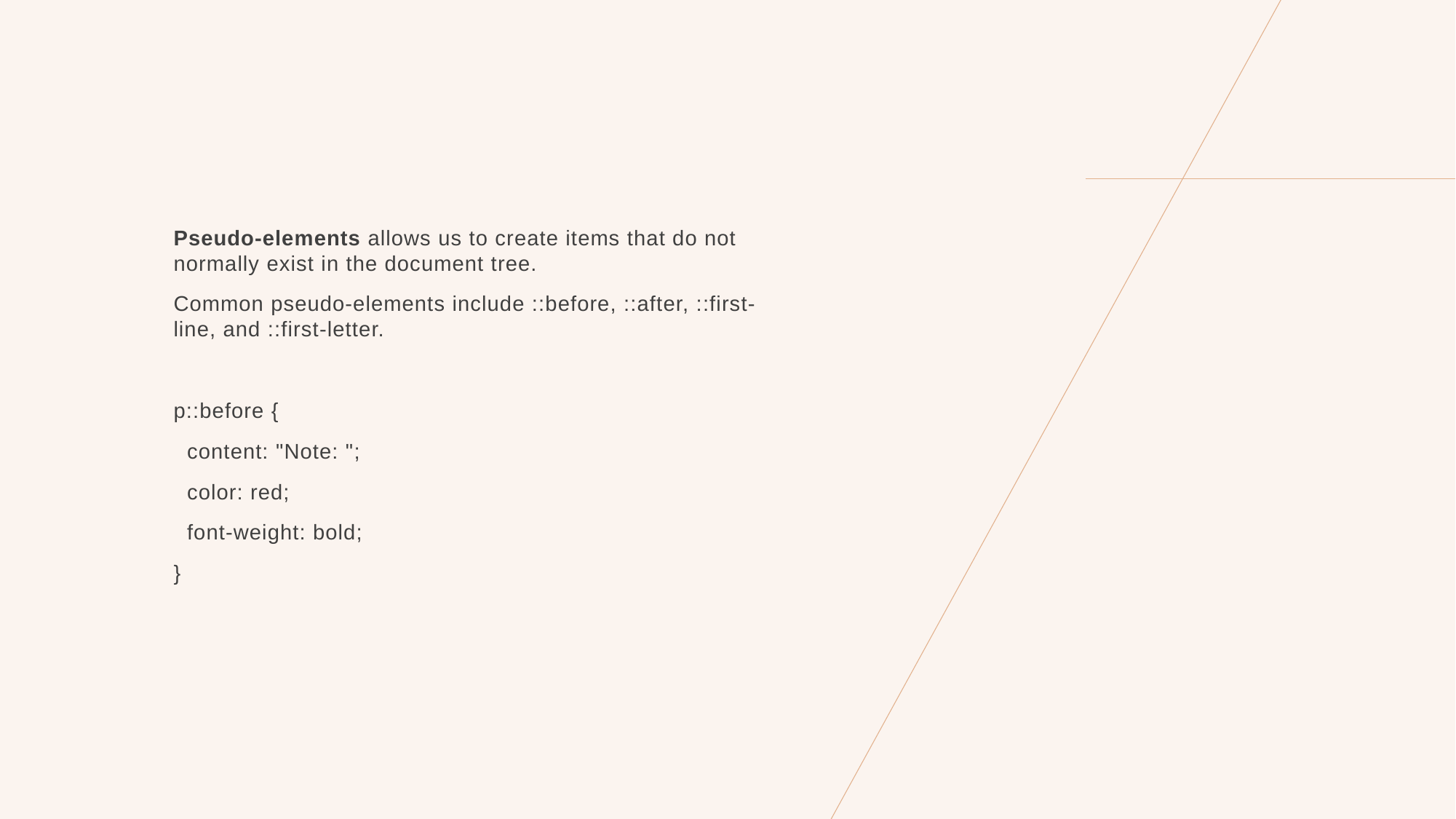

Pseudo-elements allows us to create items that do not normally exist in the document tree.
Common pseudo-elements include ::before, ::after, ::first-line, and ::first-letter.

p::before {
  content: "Note: ";
  color: red;
  font-weight: bold;
}